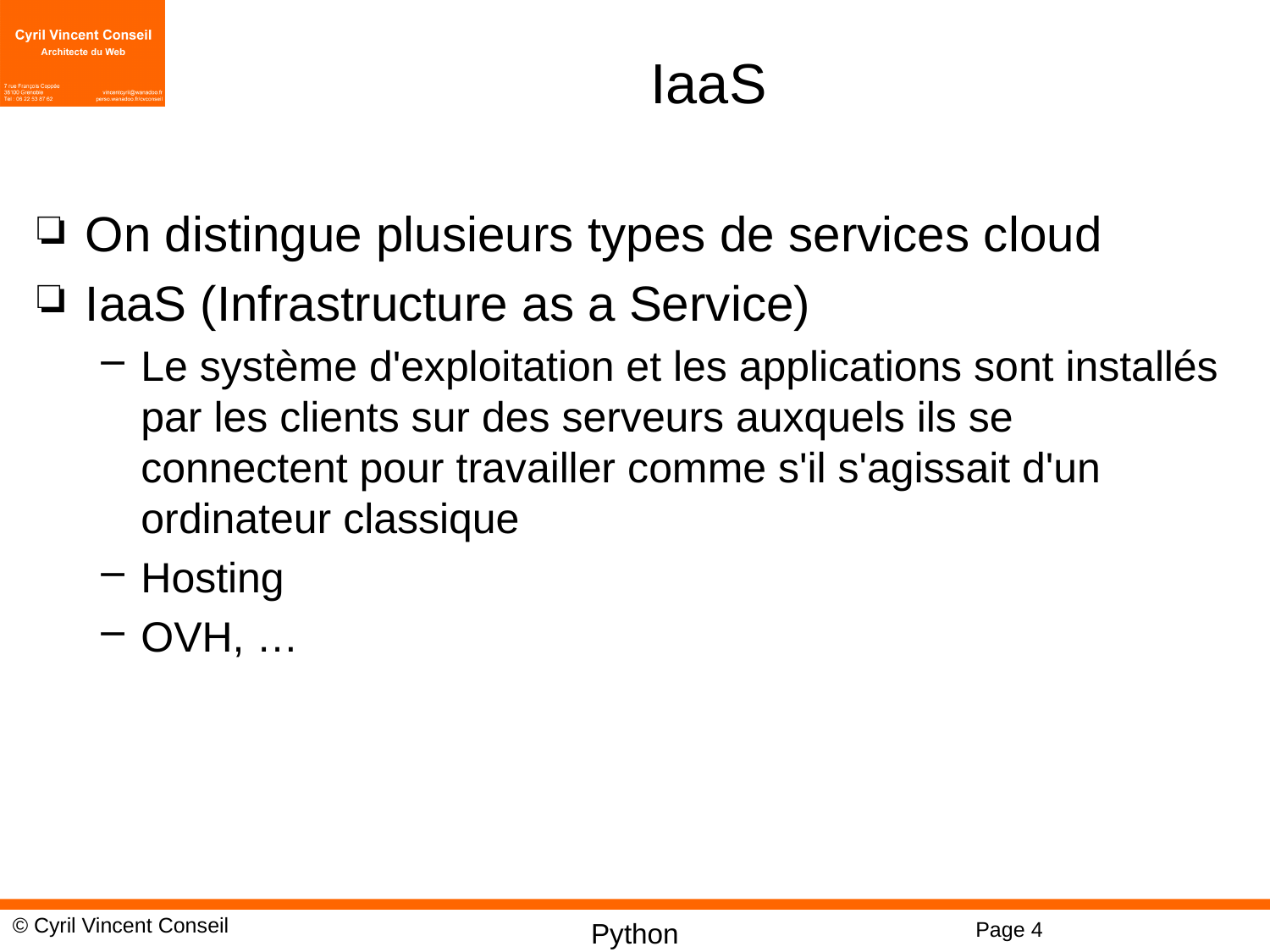

# IaaS
On distingue plusieurs types de services cloud
IaaS (Infrastructure as a Service)
Le système d'exploitation et les applications sont installés par les clients sur des serveurs auxquels ils se connectent pour travailler comme s'il s'agissait d'un ordinateur classique
Hosting
OVH, …